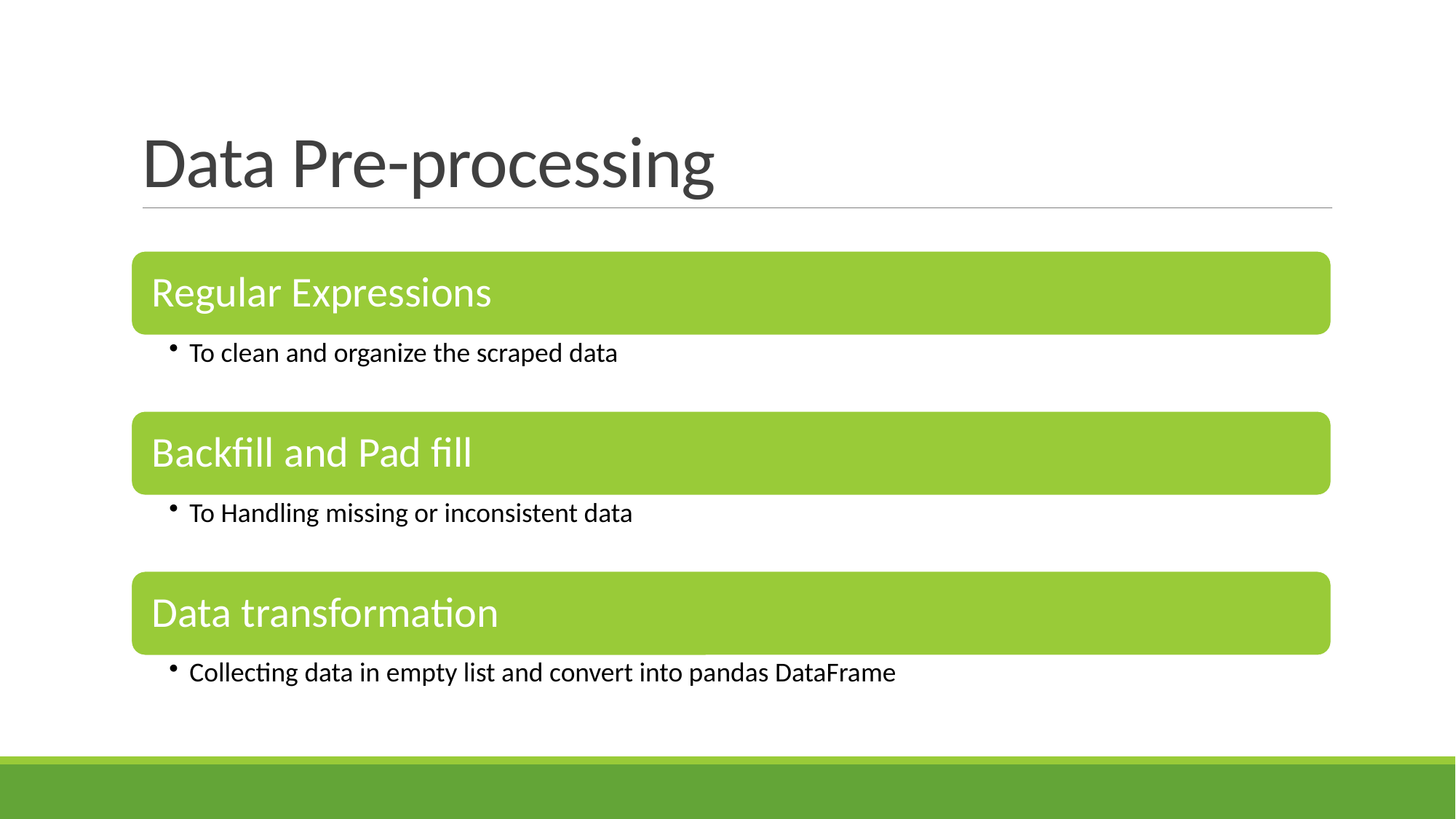

# Data Pre-processing
Regular Expressions
To clean and organize the scraped data
Backfill and Pad fill
To Handling missing or inconsistent data
Data transformation
Collecting data in empty list and convert into pandas DataFrame